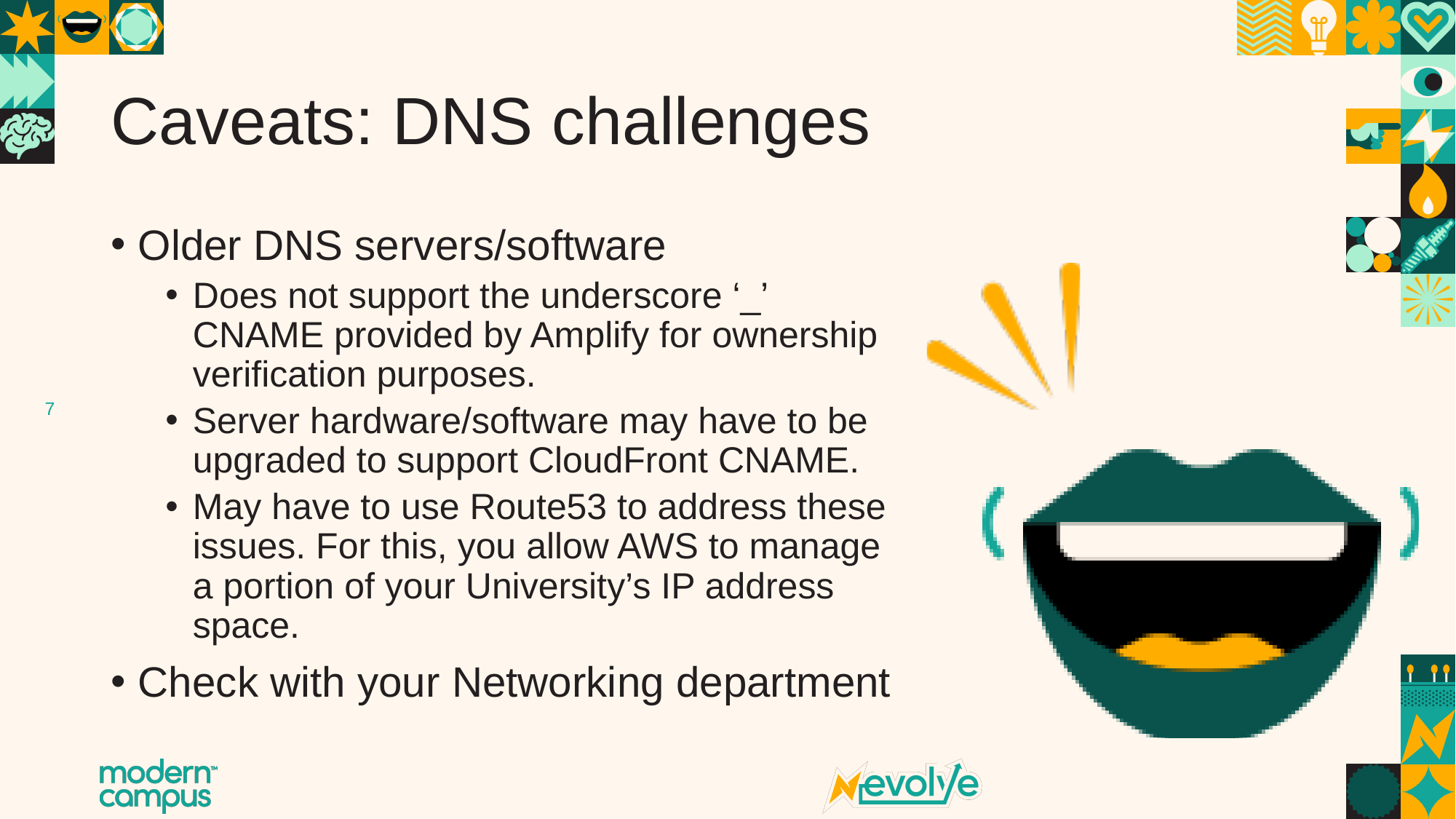

# Caveats: DNS challenges
Older DNS servers/software
Does not support the underscore ‘_’ CNAME provided by Amplify for ownership verification purposes.
Server hardware/software may have to be upgraded to support CloudFront CNAME.
May have to use Route53 to address these issues. For this, you allow AWS to manage a portion of your University’s IP address space.
Check with your Networking department